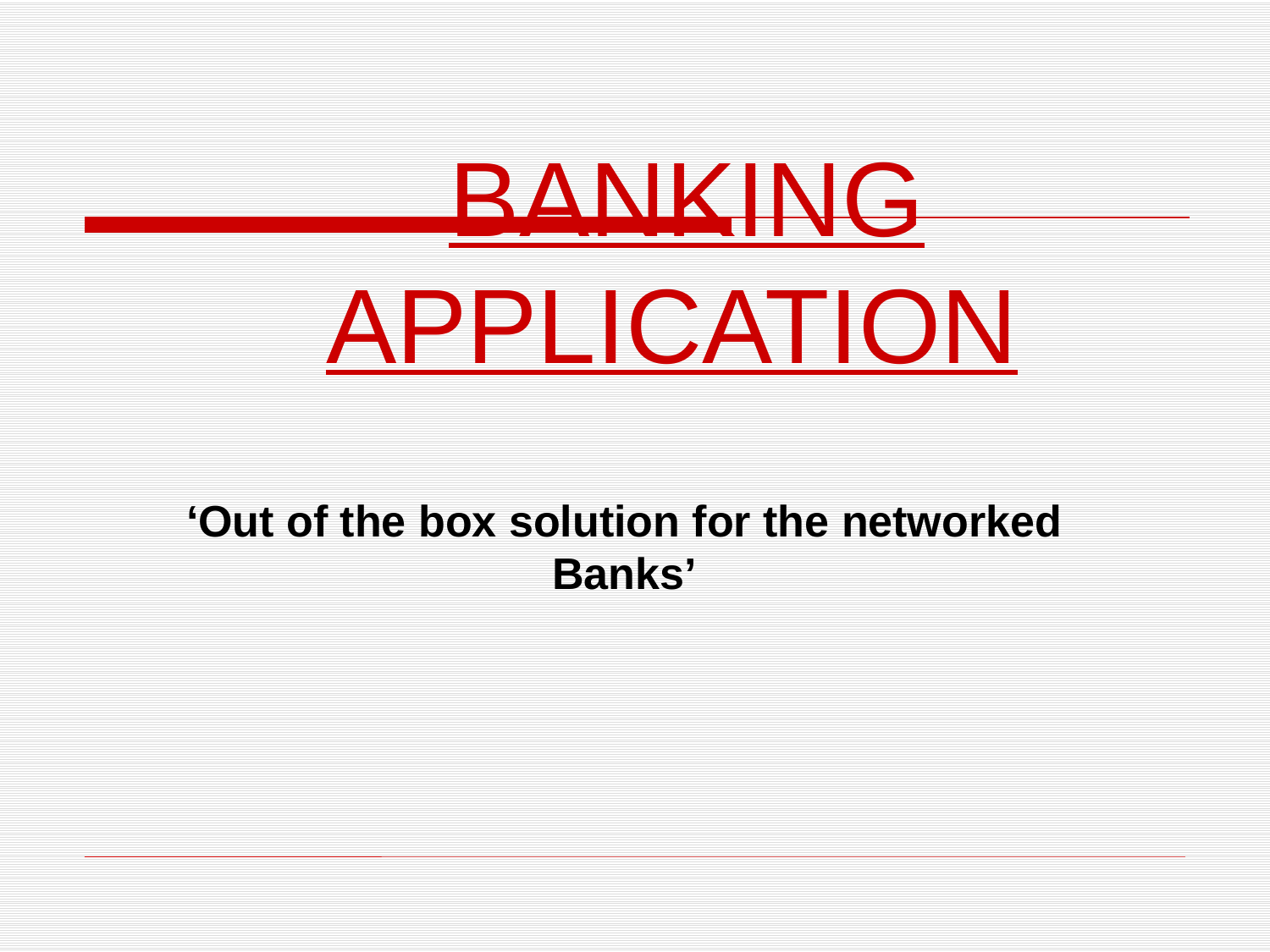

# BANKING APPLICATION
‘Out of the box solution for the networked Banks’